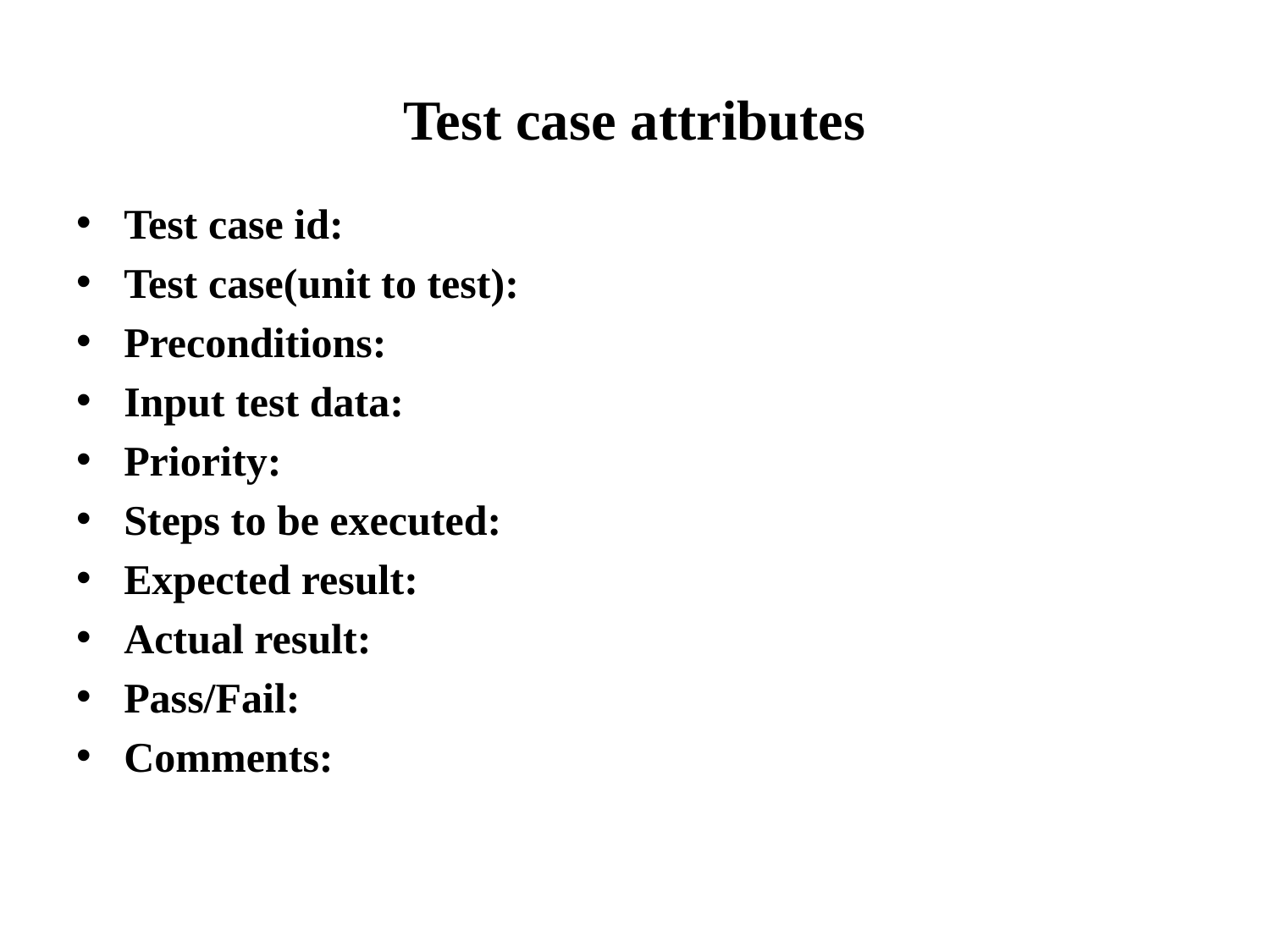

# Test case attributes
Test case id:
Test case(unit to test):
Preconditions:
Input test data:
Priority:
Steps to be executed:
Expected result:
Actual result:
Pass/Fail:
Comments: